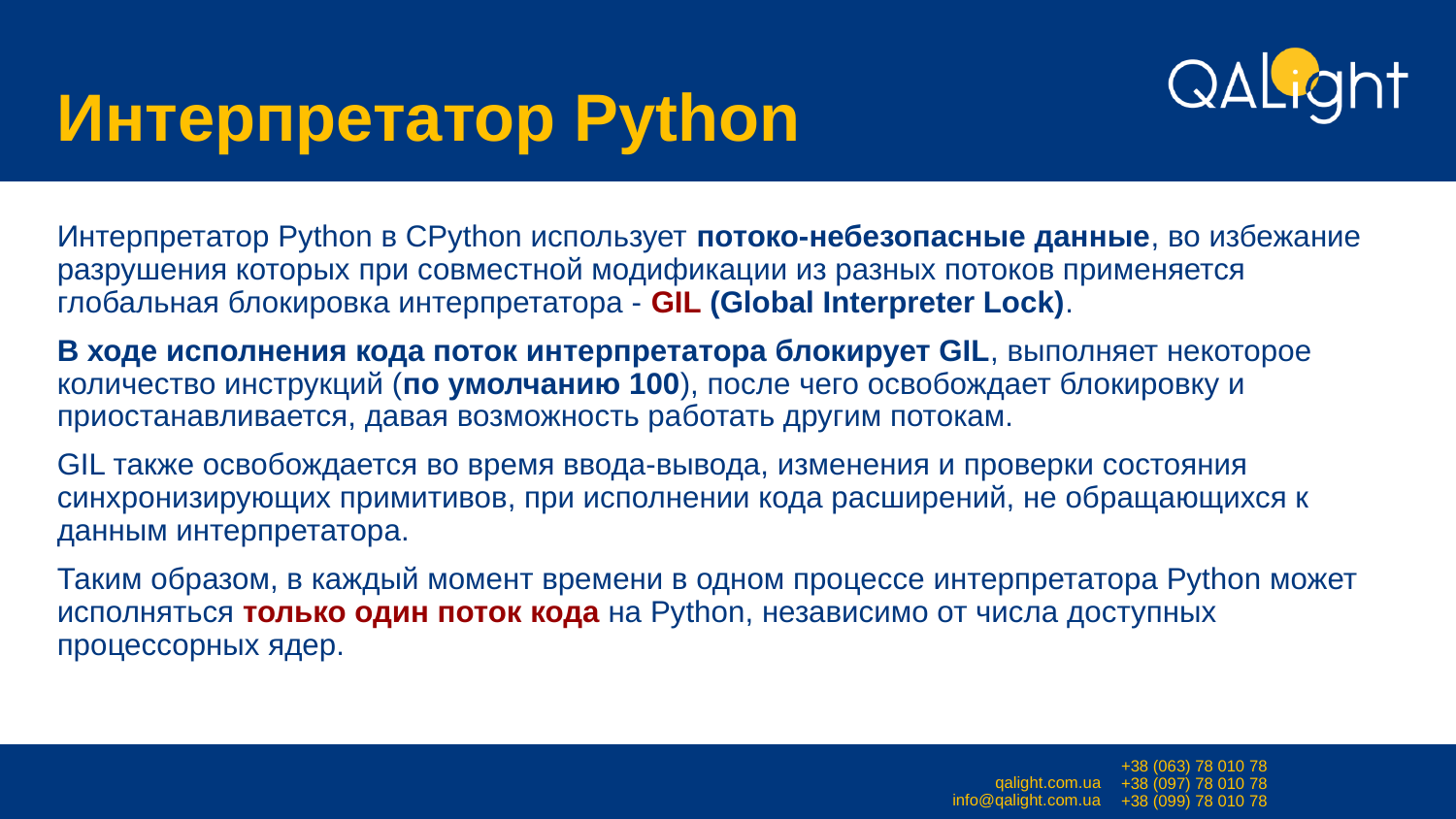

# Интерпретатор Python
Интерпретатор Python в CPython использует потоко-небезопасные данные, во избежание разрушения которых при совместной модификации из разных потоков применяется глобальная блокировка интерпретатора - GIL (Global Interpreter Lock).
В ходе исполнения кода поток интерпретатора блокирует GIL, выполняет некоторое количество инструкций (по умолчанию 100), после чего освобождает блокировку и приостанавливается, давая возможность работать другим потокам.
GIL также освобождается во время ввода-вывода, изменения и проверки состояния синхронизирующих примитивов, при исполнении кода расширений, не обращающихся к данным интерпретатора.
Таким образом, в каждый момент времени в одном процессе интерпретатора Python может исполняться только один поток кода на Python, независимо от числа доступных процессорных ядер.